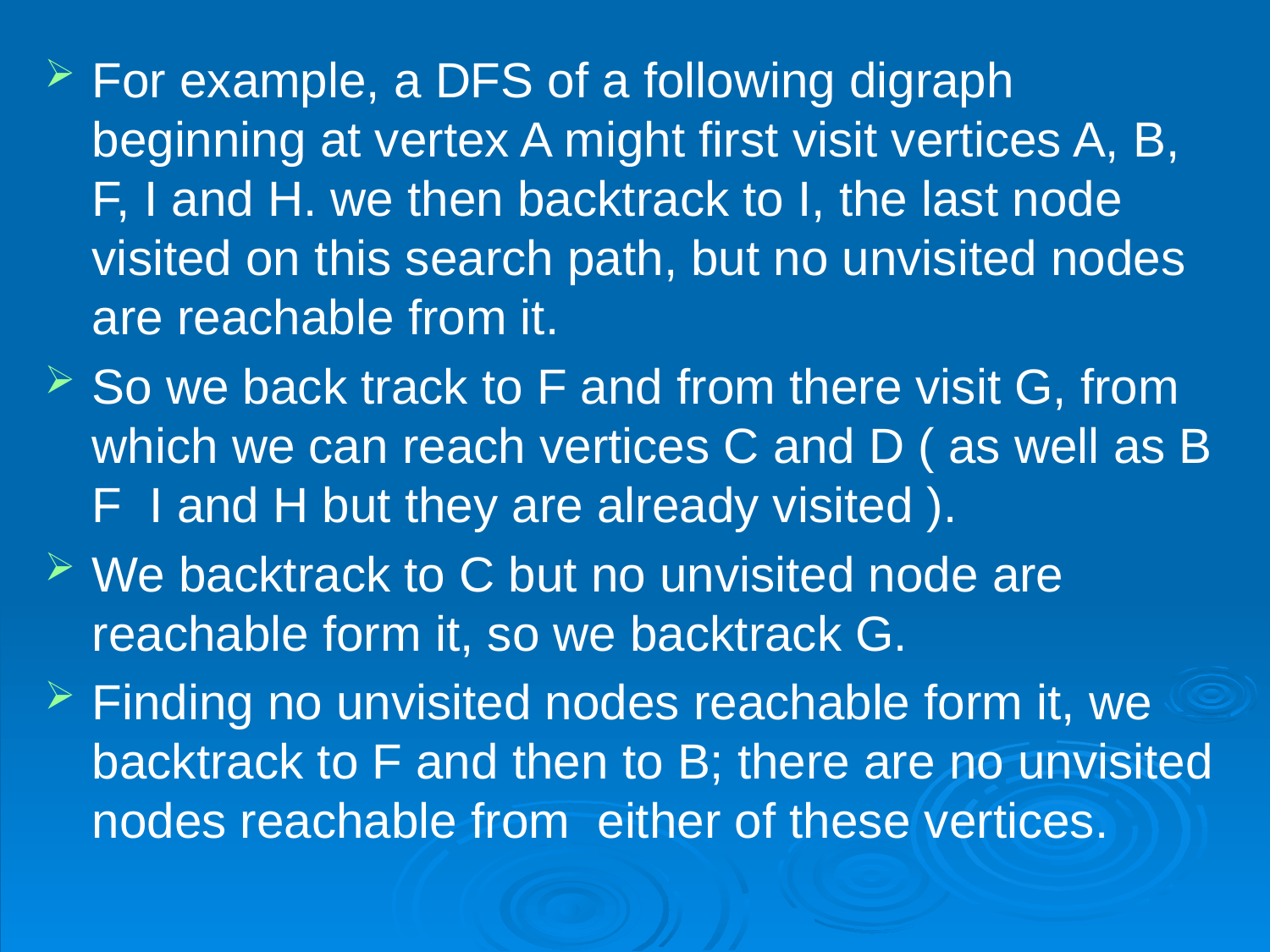

For example, a DFS of a following digraph beginning at vertex A might first visit vertices A, B, F, I and H. we then backtrack to I, the last node visited on this search path, but no unvisited nodes are reachable from it.
So we back track to F and from there visit G, from which we can reach vertices C and D ( as well as B F  I and H but they are already visited ).
We backtrack to C but no unvisited node are reachable form it, so we backtrack G.
Finding no unvisited nodes reachable form it, we backtrack to F and then to B; there are no unvisited nodes reachable from  either of these vertices.